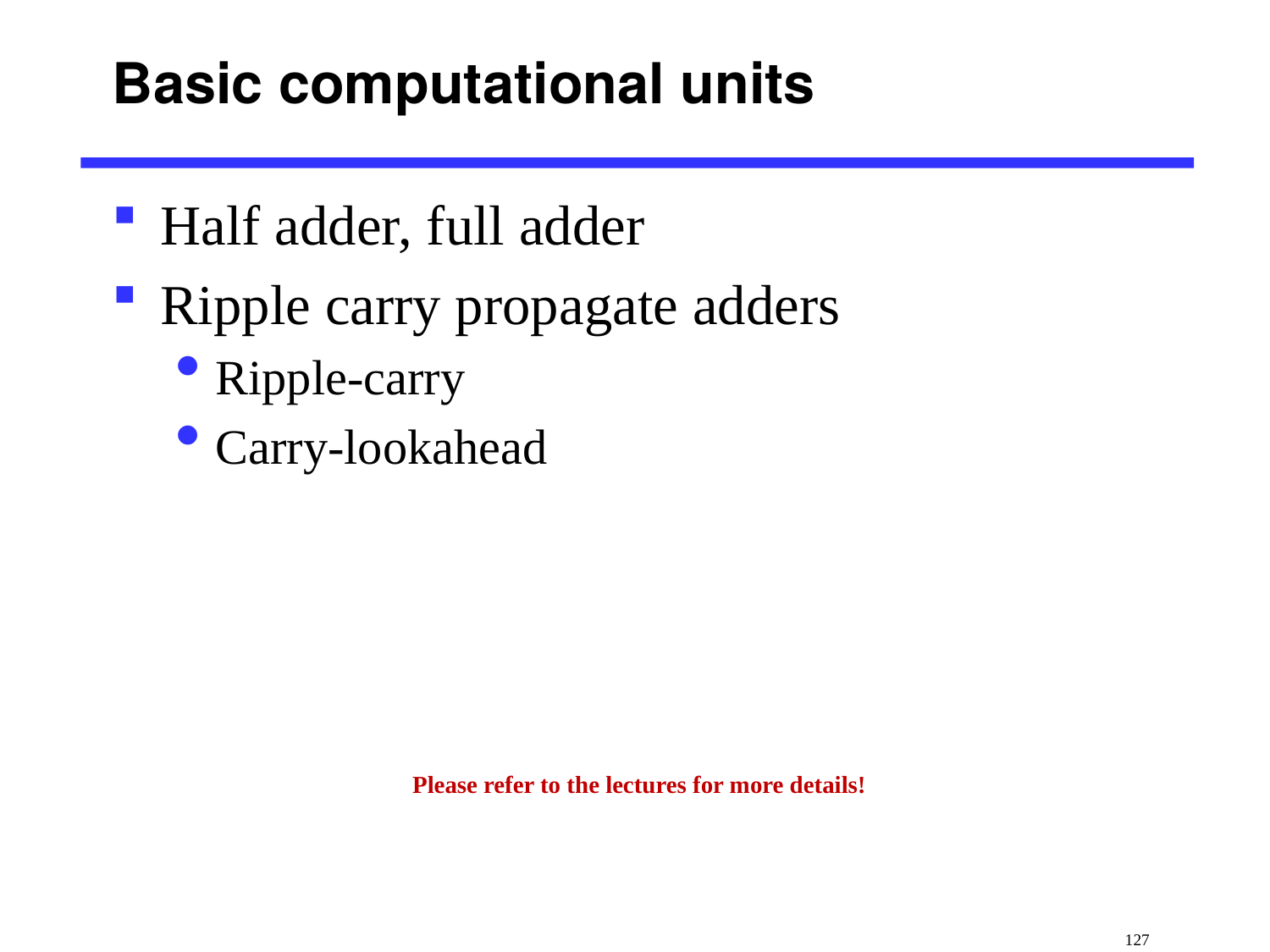

# Basic computational units
Half adder, full adder
Ripple carry propagate adders
Ripple-carry
Carry-lookahead

Please refer to the lectures for more details!
                           127